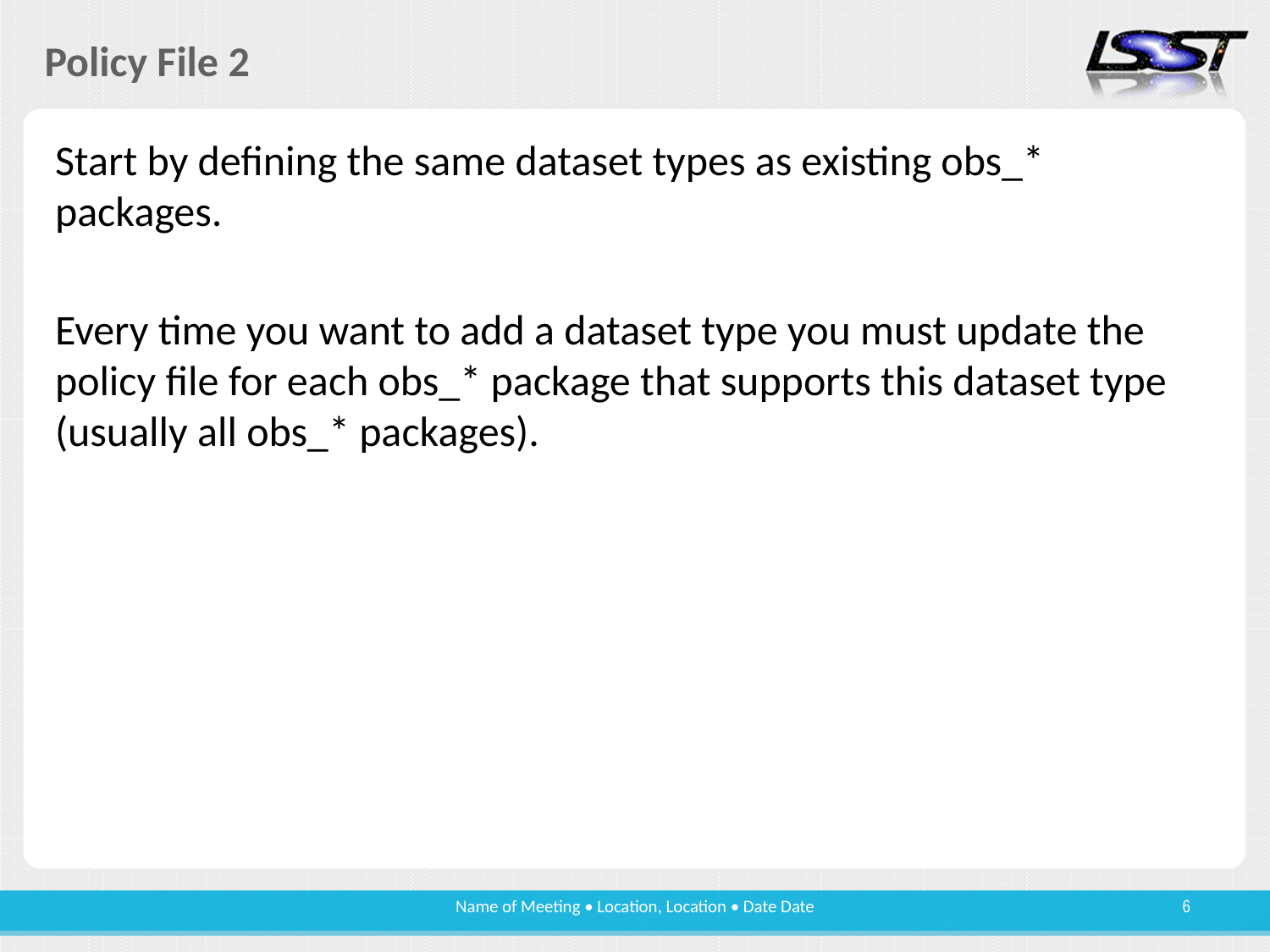

# Policy File 2
Start by defining the same dataset types as existing obs_* packages.

Every time you want to add a dataset type you must update the policy file for each obs_* package that supports this dataset type (usually all obs_* packages).